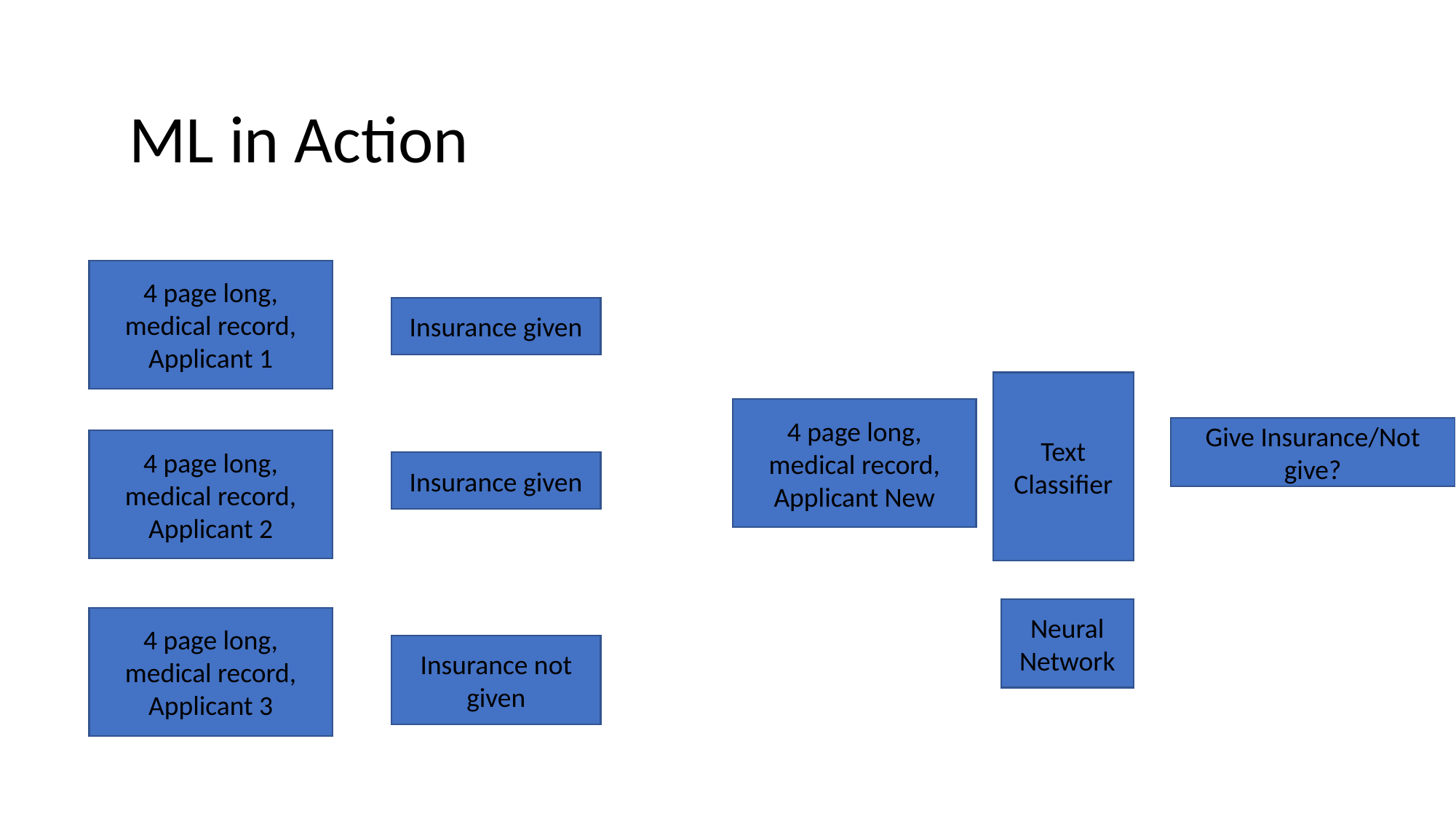

ML in Action
4 page long, medical record, Applicant 1
Insurance given
Text
Classifier
4 page long, medical record, Applicant New
Give Insurance/Not give?
4 page long, medical record, Applicant 2
Insurance given
Neural Network
4 page long, medical record, Applicant 3
Insurance not given